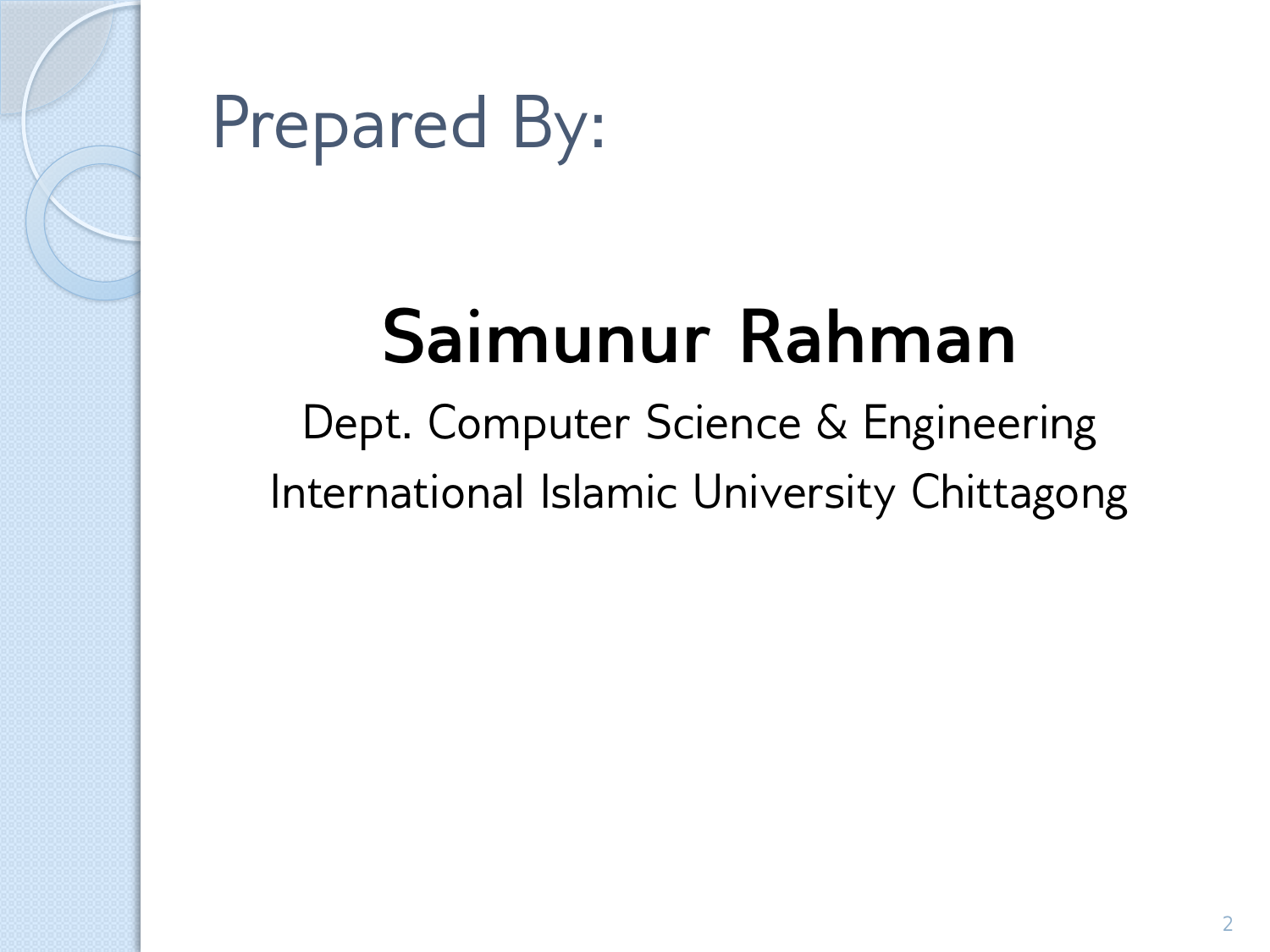

# Prepared By:

Saimunur Rahman
Dept. Computer Science & Engineering
International Islamic University Chittagong
2